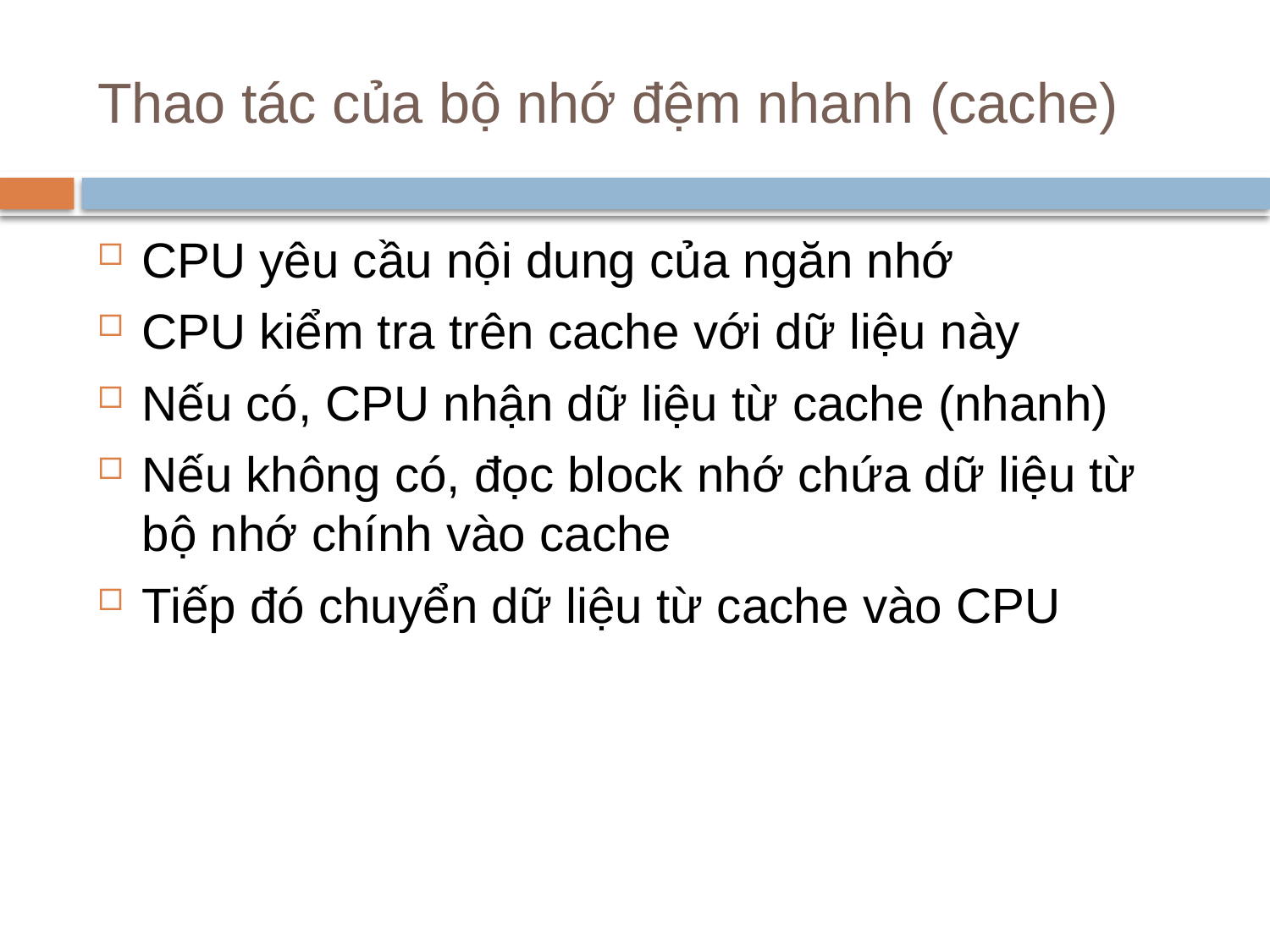

# Thao tác của bộ nhớ đệm nhanh (cache)
CPU yêu cầu nội dung của ngăn nhớ
CPU kiểm tra trên cache với dữ liệu này
Nếu có, CPU nhận dữ liệu từ cache (nhanh)
Nếu không có, đọc block nhớ chứa dữ liệu từ bộ nhớ chính vào cache
Tiếp đó chuyển dữ liệu từ cache vào CPU